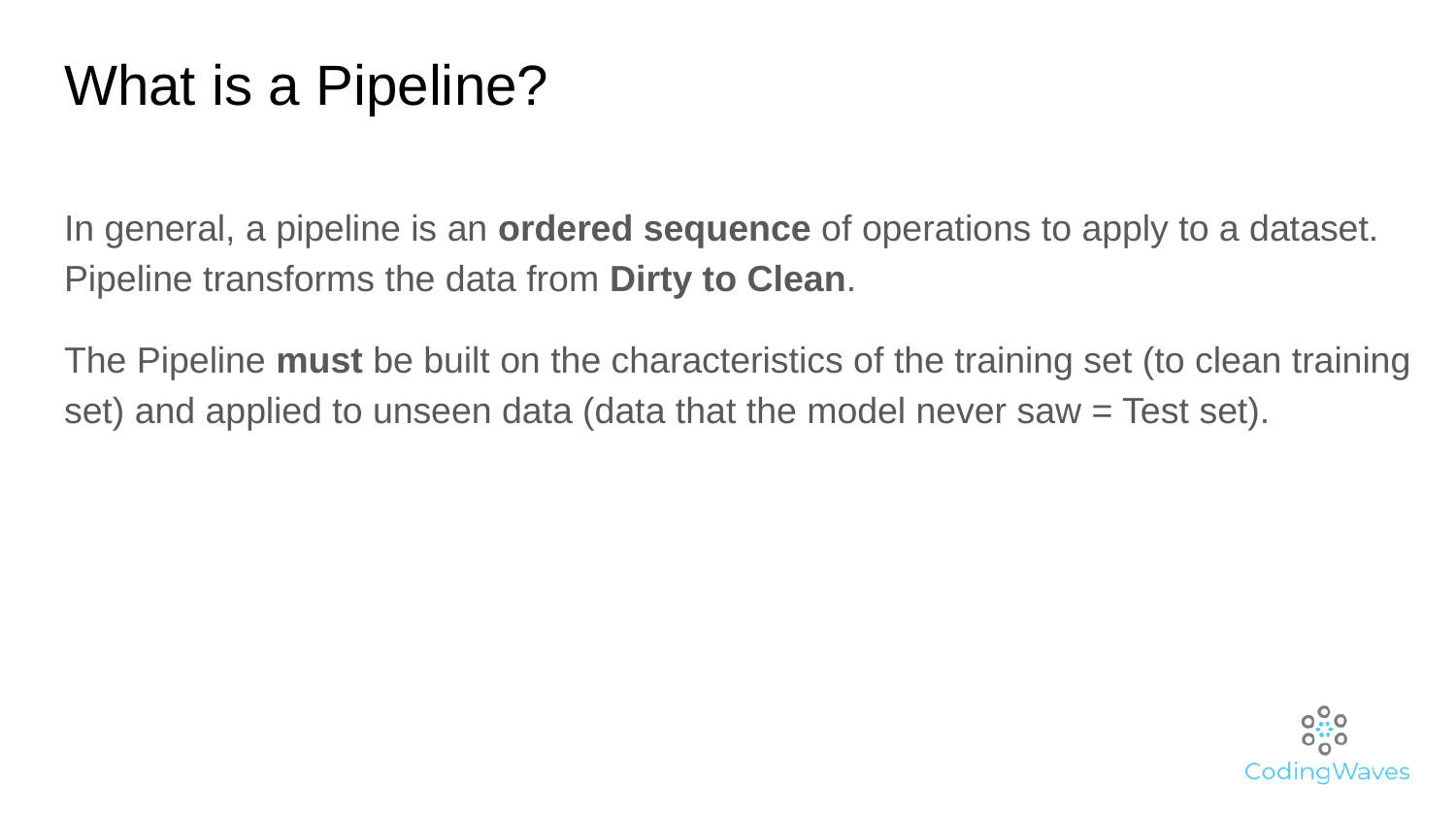

# What is a Pipeline?
In general, a pipeline is an ordered sequence of operations to apply to a dataset. Pipeline transforms the data from Dirty to Clean.
The Pipeline must be built on the characteristics of the training set (to clean training set) and applied to unseen data (data that the model never saw = Test set).